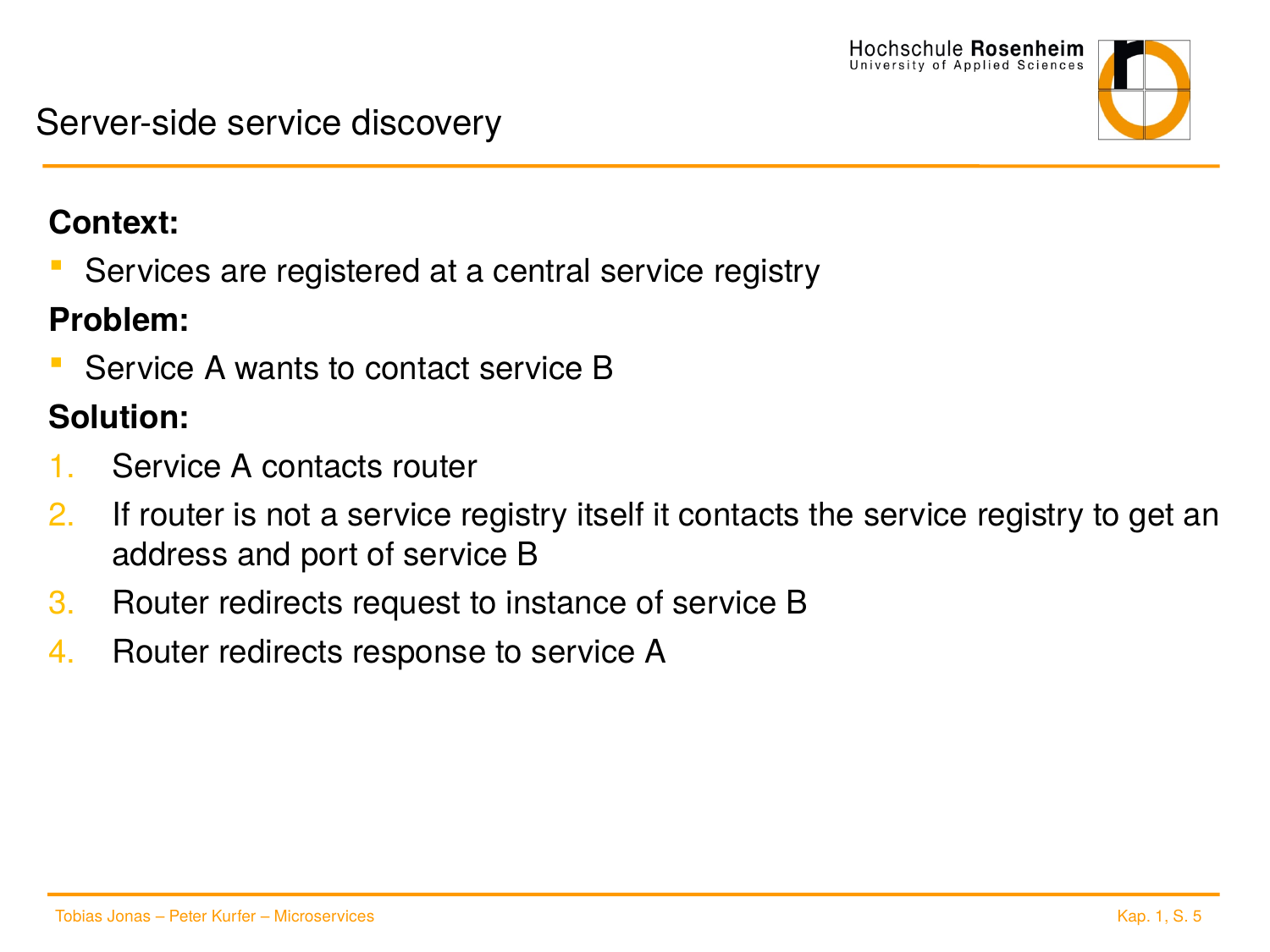

# Server-side service discovery
Context:
Services are registered at a central service registry
Problem:
Service A wants to contact service B
Solution:
Service A contacts router
If router is not a service registry itself it contacts the service registry to get an address and port of service B
Router redirects request to instance of service B
Router redirects response to service A